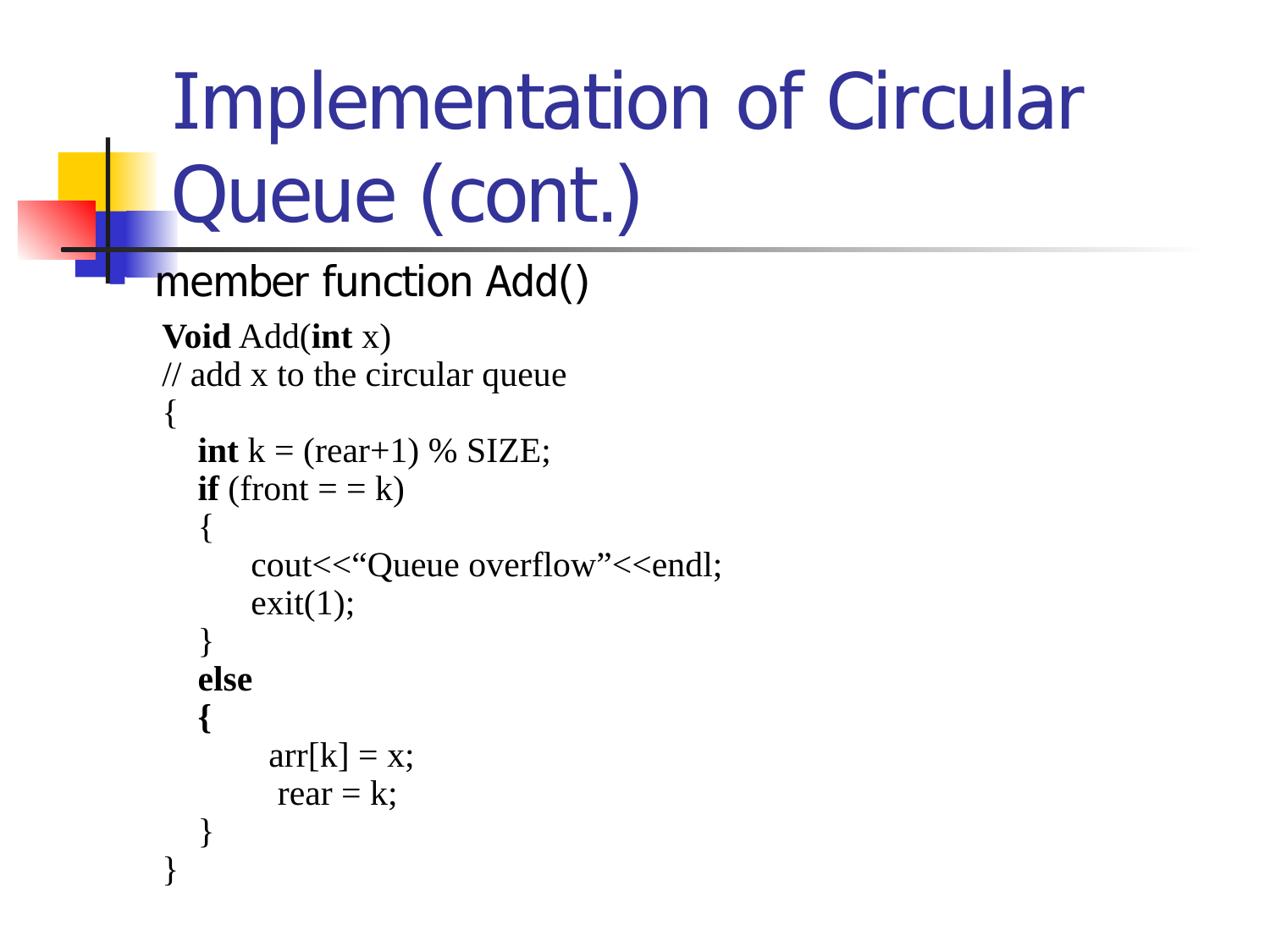

# Implementation of Circular Queue (cont.)
member function Add()

Void Add(int x)
// add x to the circular queue
{
    int k = (rear+1) % SIZE;
    if (front = = k)
    {
          cout<<“Queue overflow”<<endl;
          exit(1);
    }
    else
    {
            arr[k] = x;
             rear = k;
    }
}